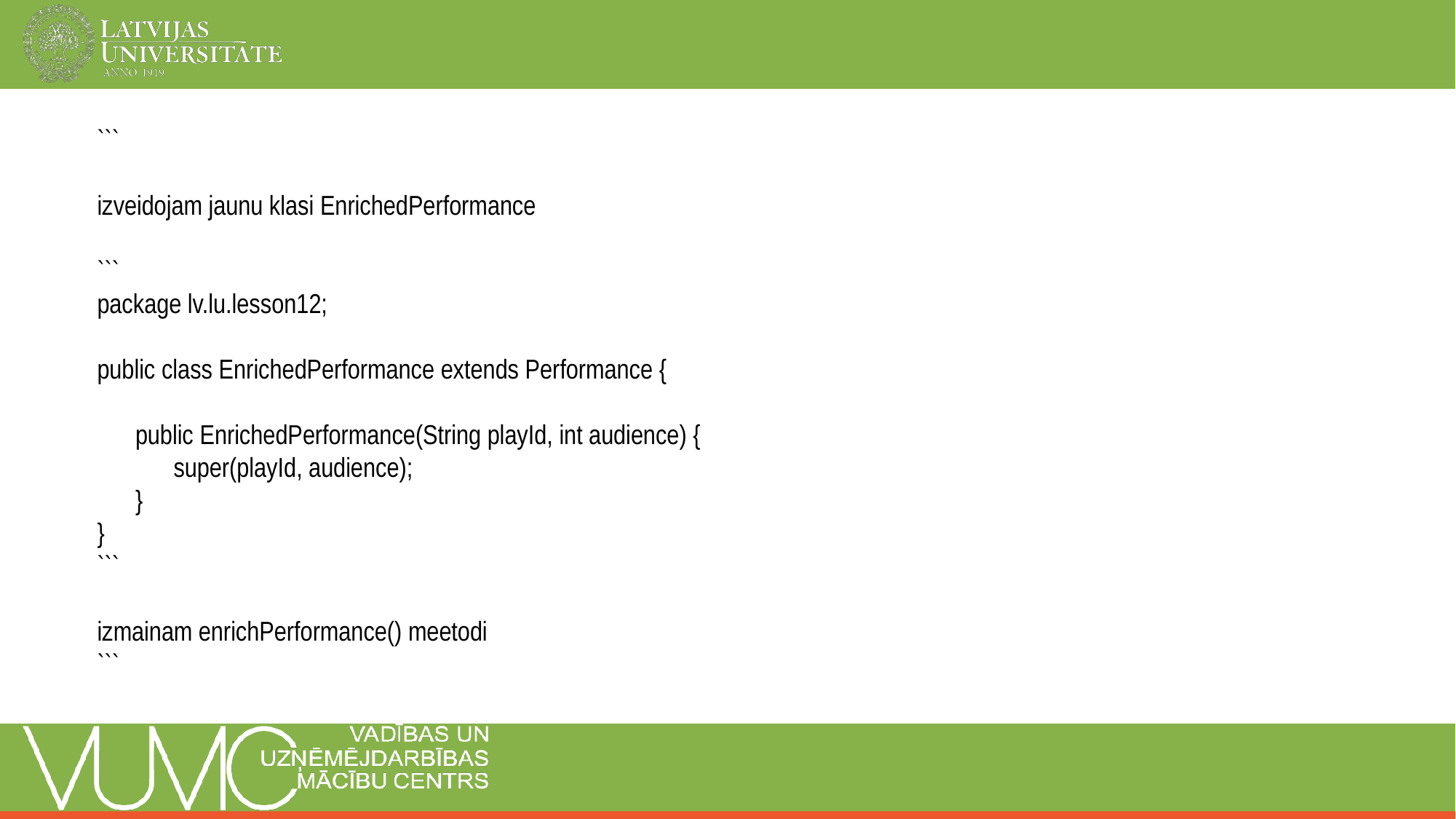

```

izveidojam jaunu klasi EnrichedPerformance

```
package lv.lu.lesson12;

public class EnrichedPerformance extends Performance {

public EnrichedPerformance(String playId, int audience) {
super(playId, audience);
}
}
```

izmainam enrichPerformance() meetodi
```